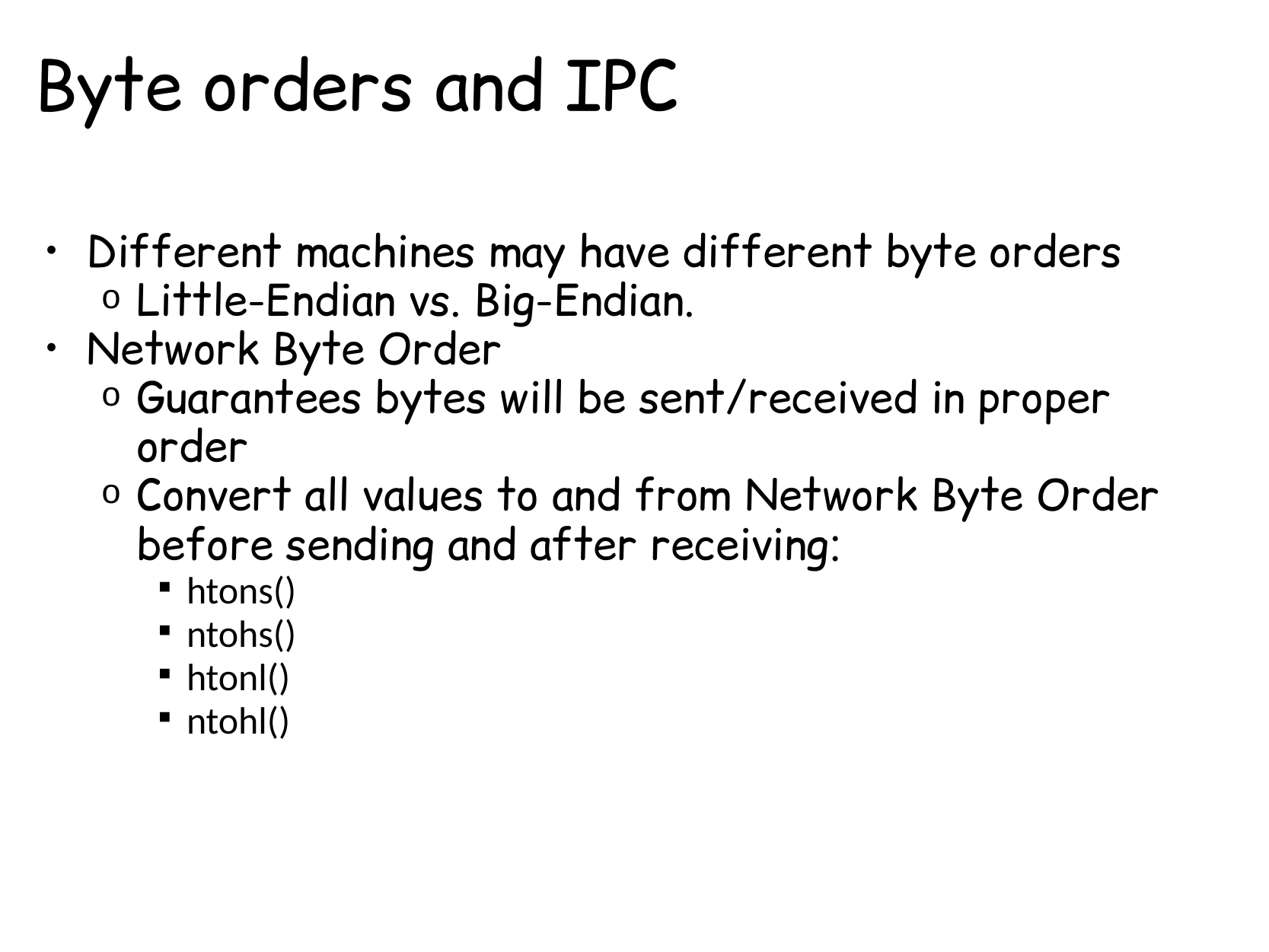

# Byte orders and IPC
﻿Different machines may have different byte orders
Little-Endian vs. Big-Endian.
Network Byte Order
Guarantees bytes will be sent/received in proper order
Convert all values to and from Network Byte Order before sending and after receiving:
htons()
ntohs()
htonl()
ntohl()